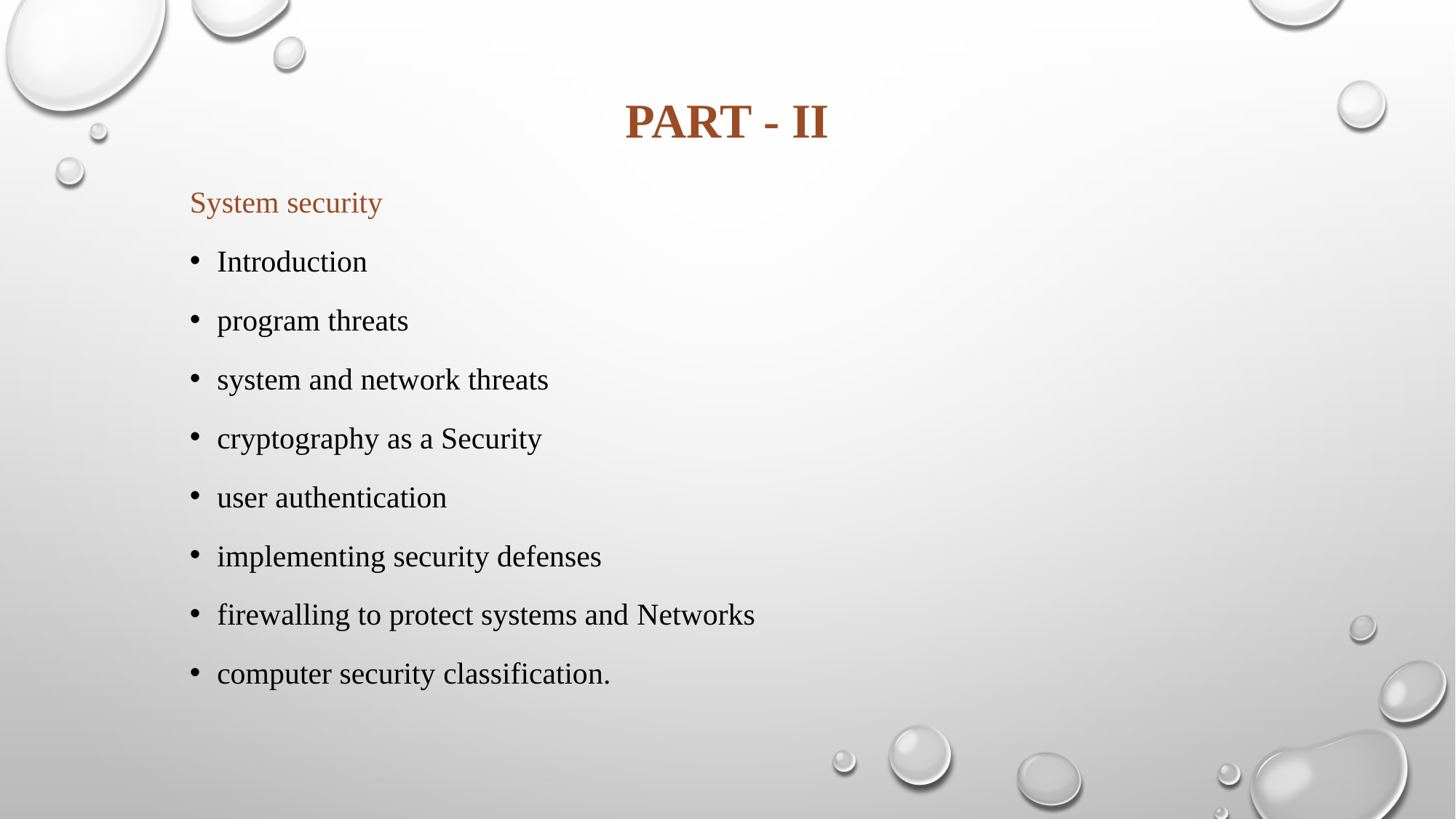

# PART - II
System security
Introduction
program threats
system and network threats
cryptography as a Security
user authentication
implementing security defenses
firewalling to protect systems and Networks
computer security classification.